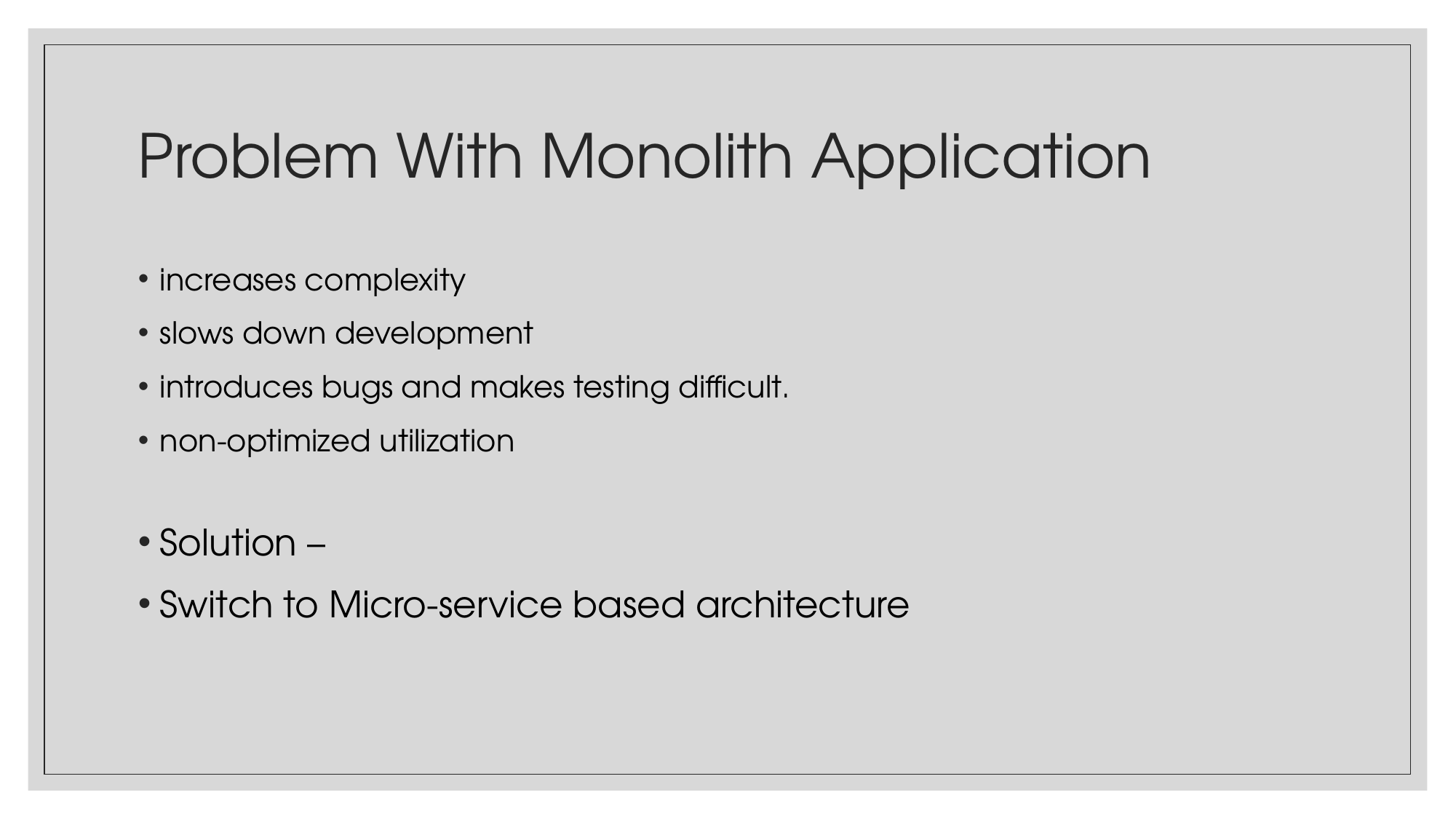

# Problem With Monolith Application
increases complexity
slows down development
introduces bugs and makes testing difficult.
non-optimized utilization

Solution –
Switch to Micro-service based architecture